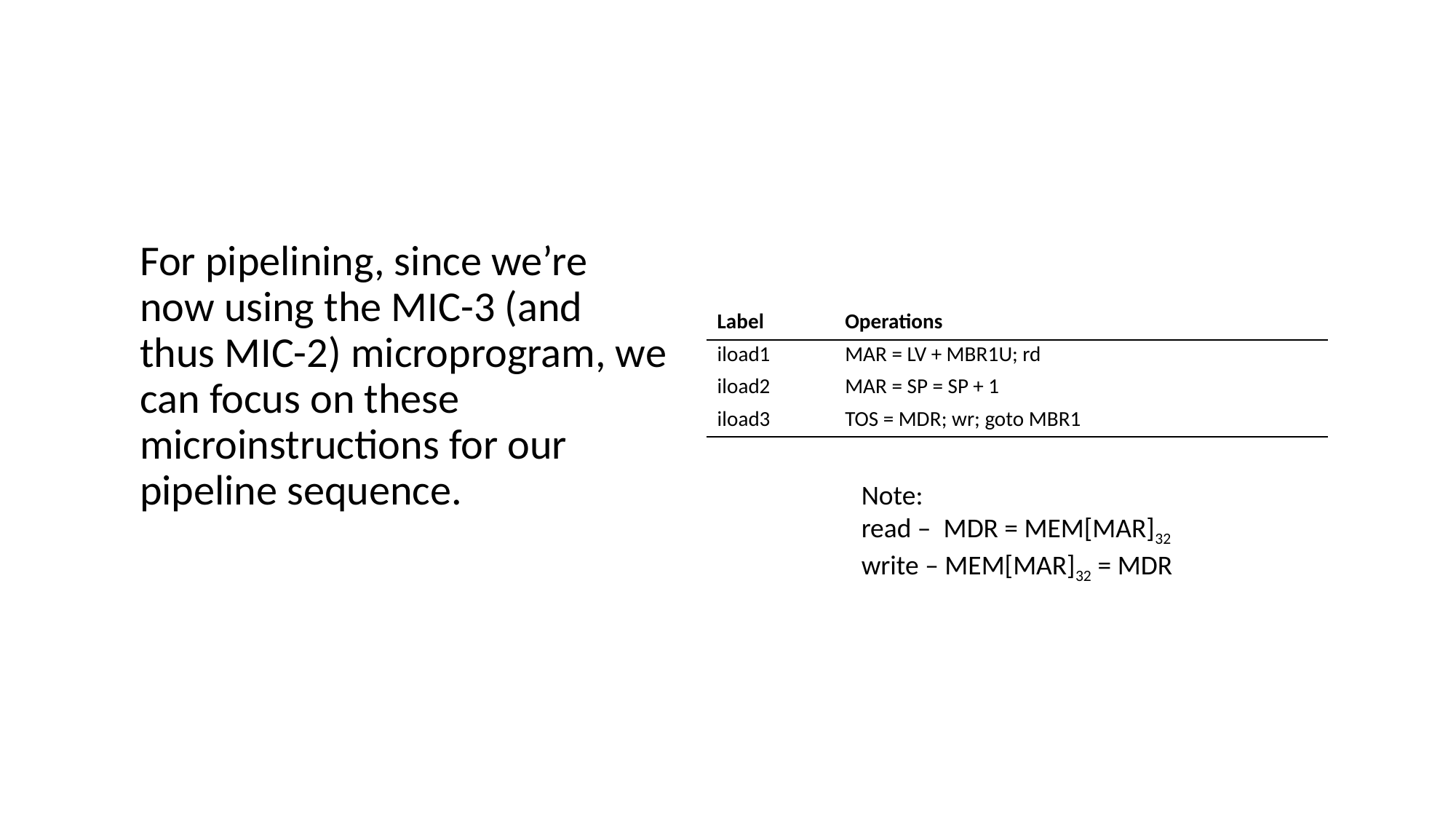

For pipelining, since we’re now using the MIC-3 (and thus MIC-2) microprogram, we can focus on these microinstructions for our pipeline sequence.
| Label | Operations |
| --- | --- |
| iload1 | MAR = LV + MBR1U; rd |
| iload2 | MAR = SP = SP + 1 |
| iload3 | TOS = MDR; wr; goto MBR1 |
Note:
read –  MDR = MEM[MAR]32
write – MEM[MAR]32 = MDR